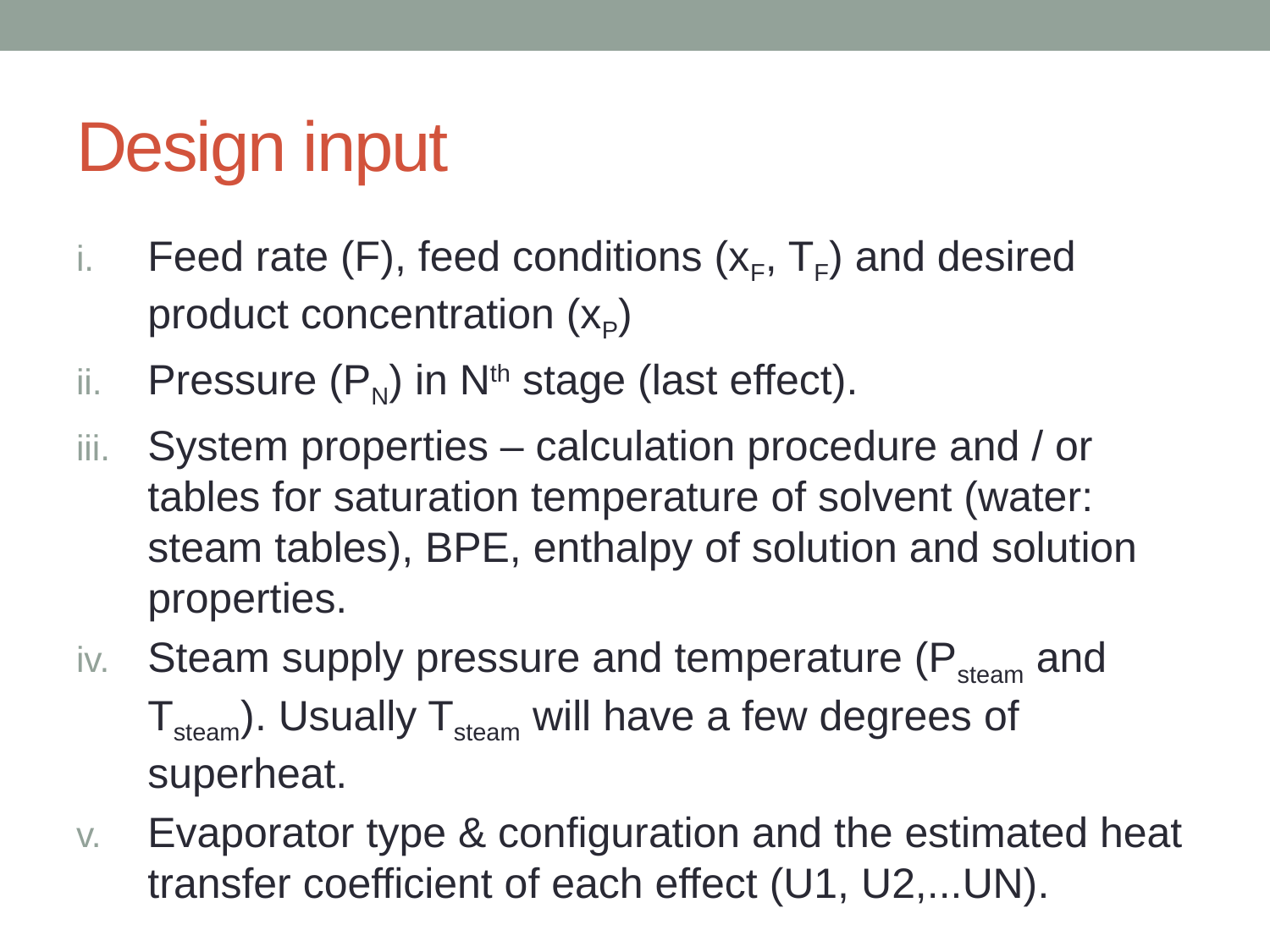

# Design input
Feed rate (F), feed conditions (xF, TF) and desired product concentration (xP)
Pressure (PN) in Nth stage (last effect).
System properties – calculation procedure and / or tables for saturation temperature of solvent (water: steam tables), BPE, enthalpy of solution and solution properties.
Steam supply pressure and temperature (Psteam and Tsteam). Usually Tsteam will have a few degrees of superheat.
Evaporator type & configuration and the estimated heat transfer coefficient of each effect (U1, U2,...UN).